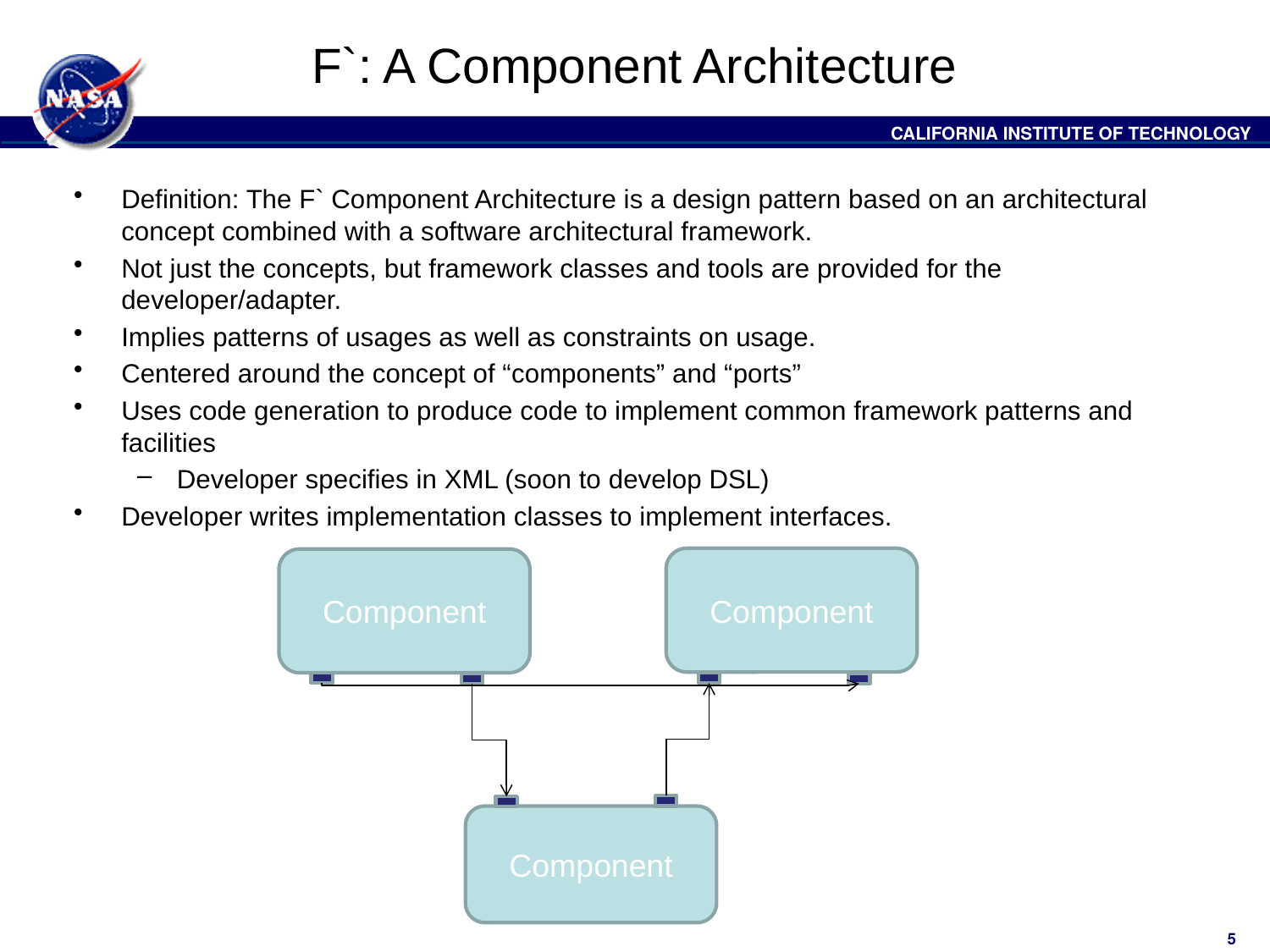

# F`: A Component Architecture
Definition: The F` Component Architecture is a design pattern based on an architectural concept combined with a software architectural framework.
Not just the concepts, but framework classes and tools are provided for the developer/adapter.
Implies patterns of usages as well as constraints on usage.
Centered around the concept of “components” and “ports”
Uses code generation to produce code to implement common framework patterns and facilities
Developer specifies in XML (soon to develop DSL)
Developer writes implementation classes to implement interfaces.
Component
Component

Component
5